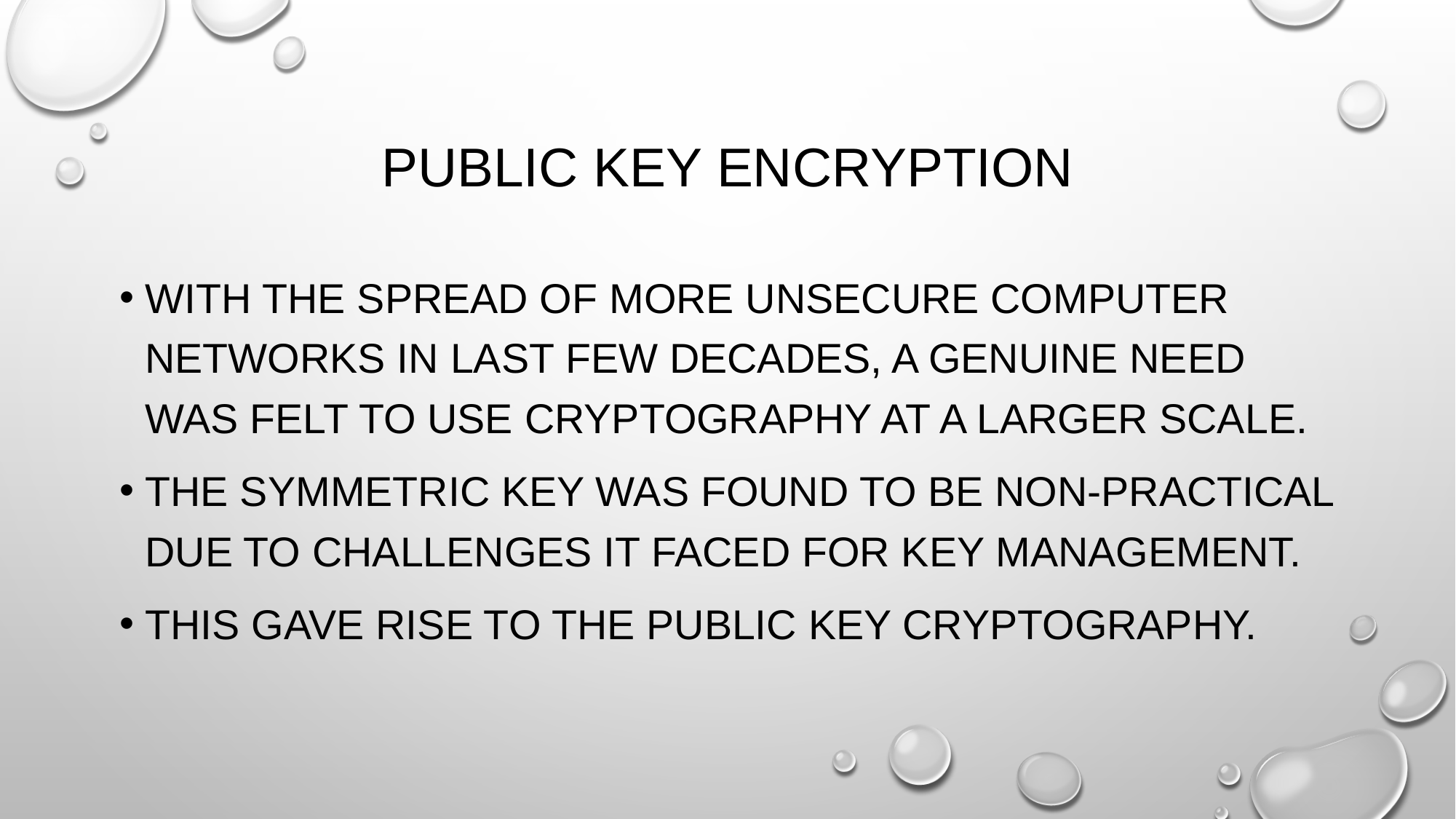

# Public Key Encryption
With the spread of more unsecure computer networks in last few decades, a genuine need was felt to use cryptography at a larger scale.
The symmetric key was found to be non-practical due to challenges it faced for key management.
This gave rise to the public key cryptography.